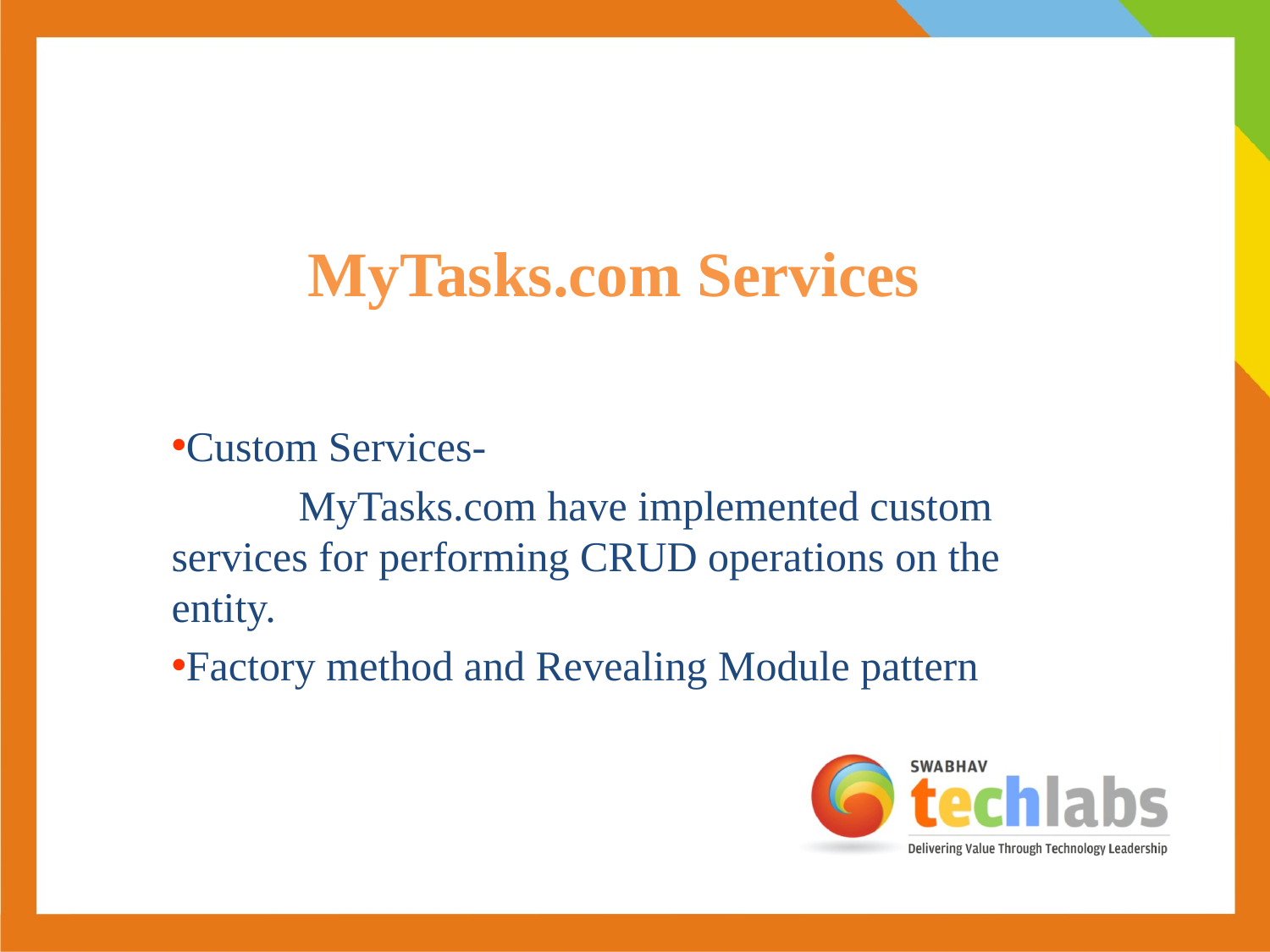

# MyTasks.com Services
Custom Services-
	MyTasks.com have implemented custom services for performing CRUD operations on the entity.
Factory method and Revealing Module pattern